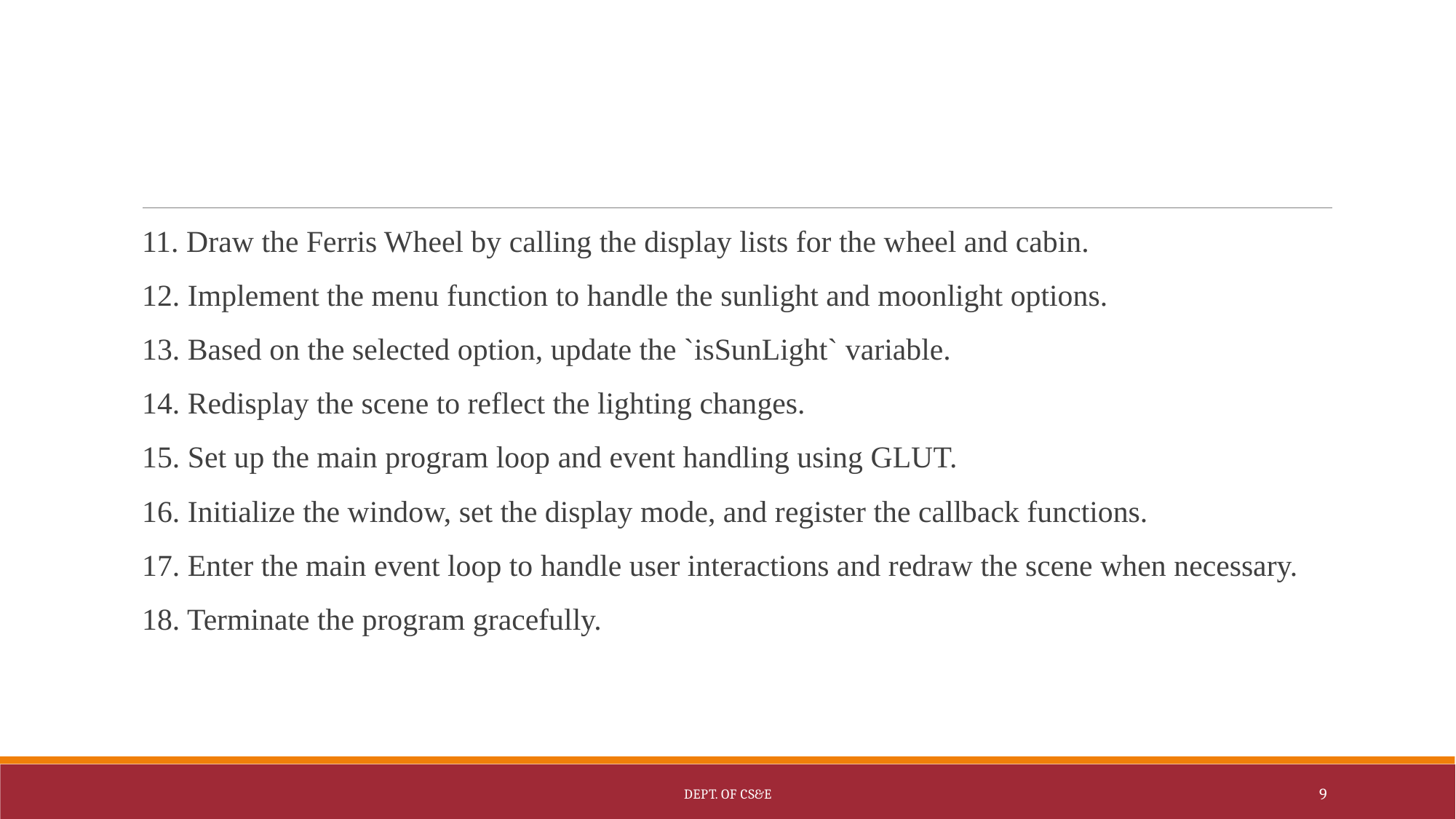

11. Draw the Ferris Wheel by calling the display lists for the wheel and cabin.
12. Implement the menu function to handle the sunlight and moonlight options.
13. Based on the selected option, update the `isSunLight` variable.
14. Redisplay the scene to reflect the lighting changes.
15. Set up the main program loop and event handling using GLUT.
16. Initialize the window, set the display mode, and register the callback functions.
17. Enter the main event loop to handle user interactions and redraw the scene when necessary.
18. Terminate the program gracefully.

Dept. of CS&E
9